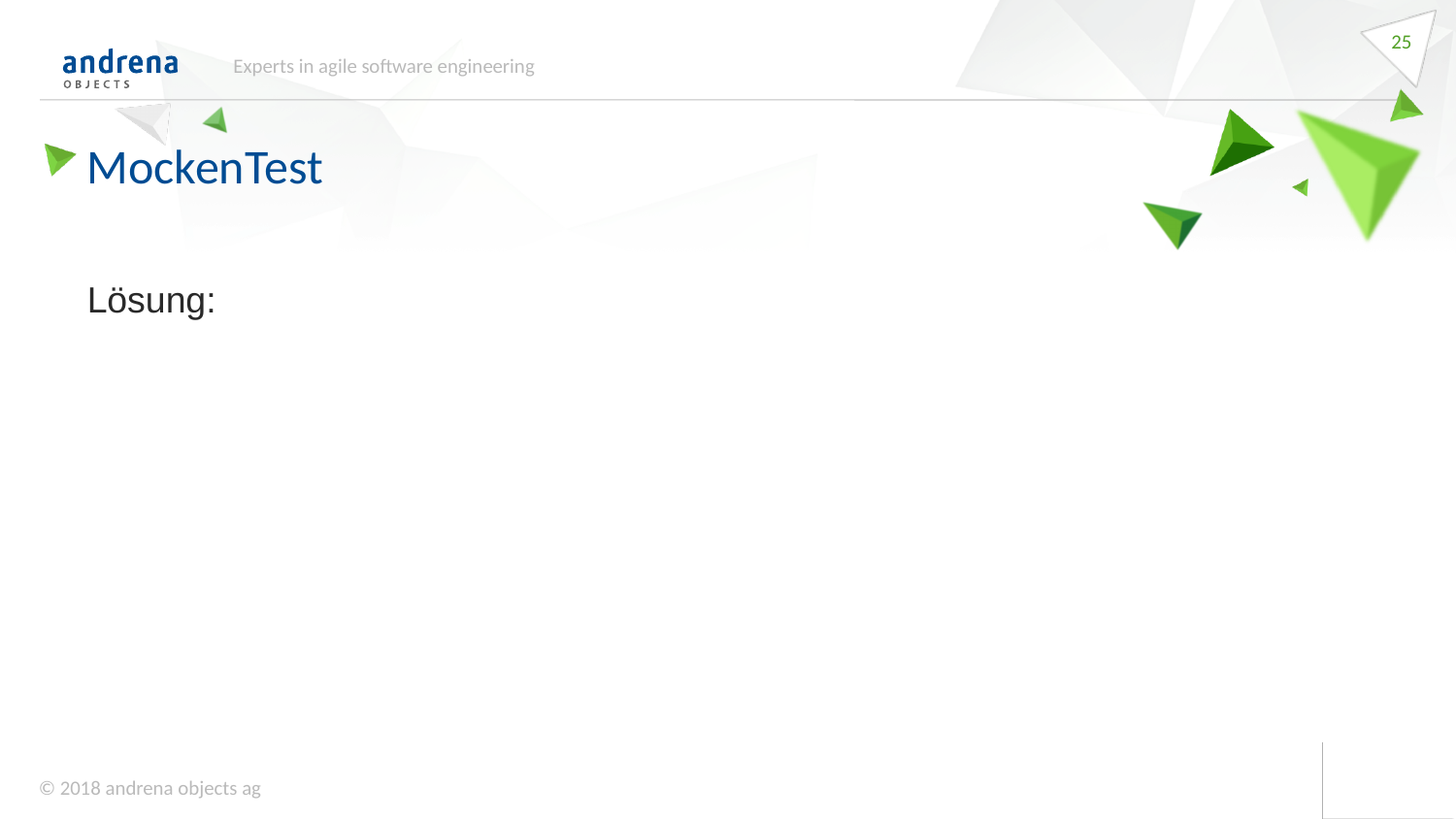

25
Experts in agile software engineering
MockenTest

Lösung: